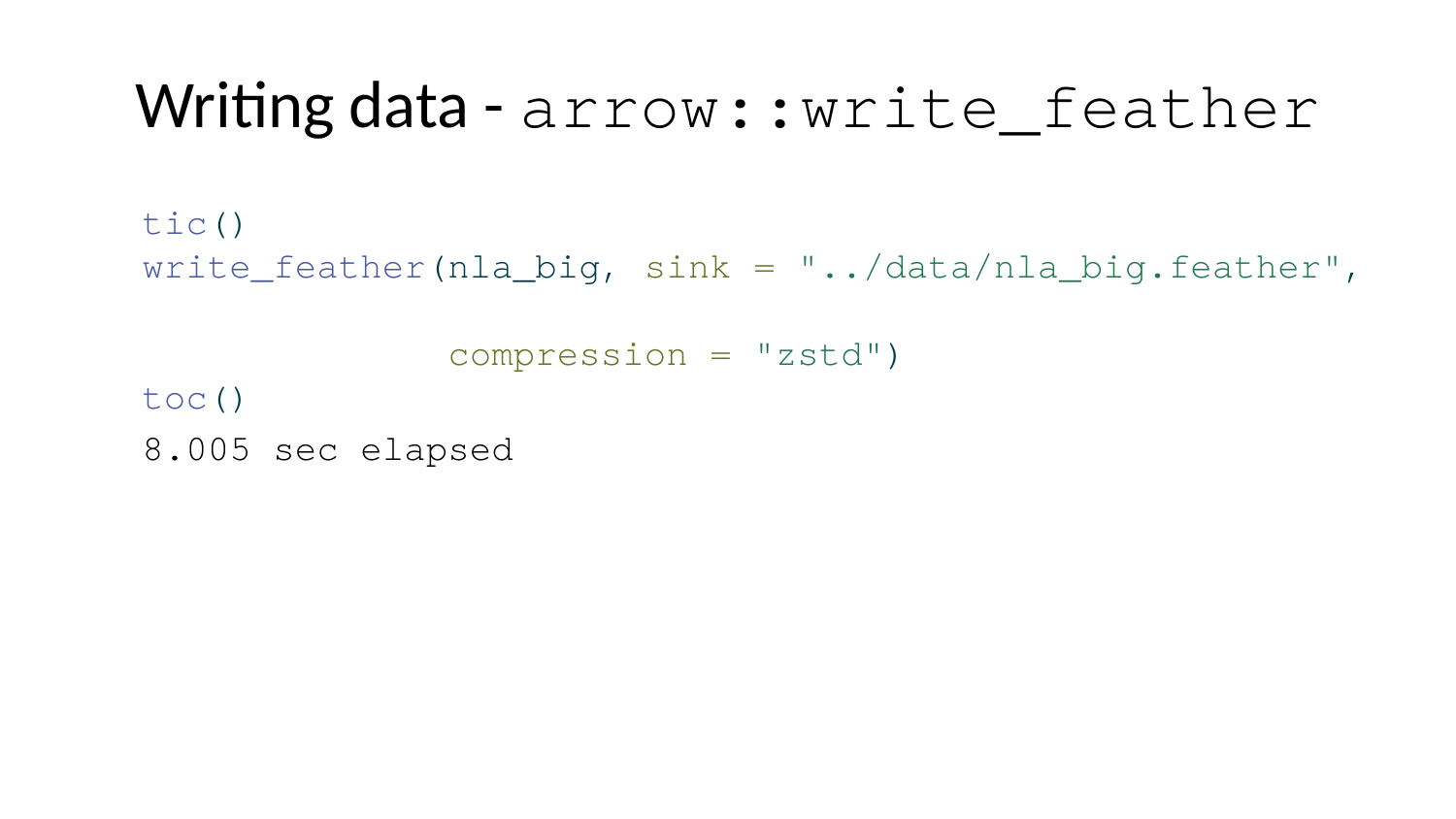

# Writing data - arrow::write_feather
tic()
write_feather(nla_big, sink = "../data/nla_big.feather",
              compression = "zstd")
toc()
8.005 sec elapsed